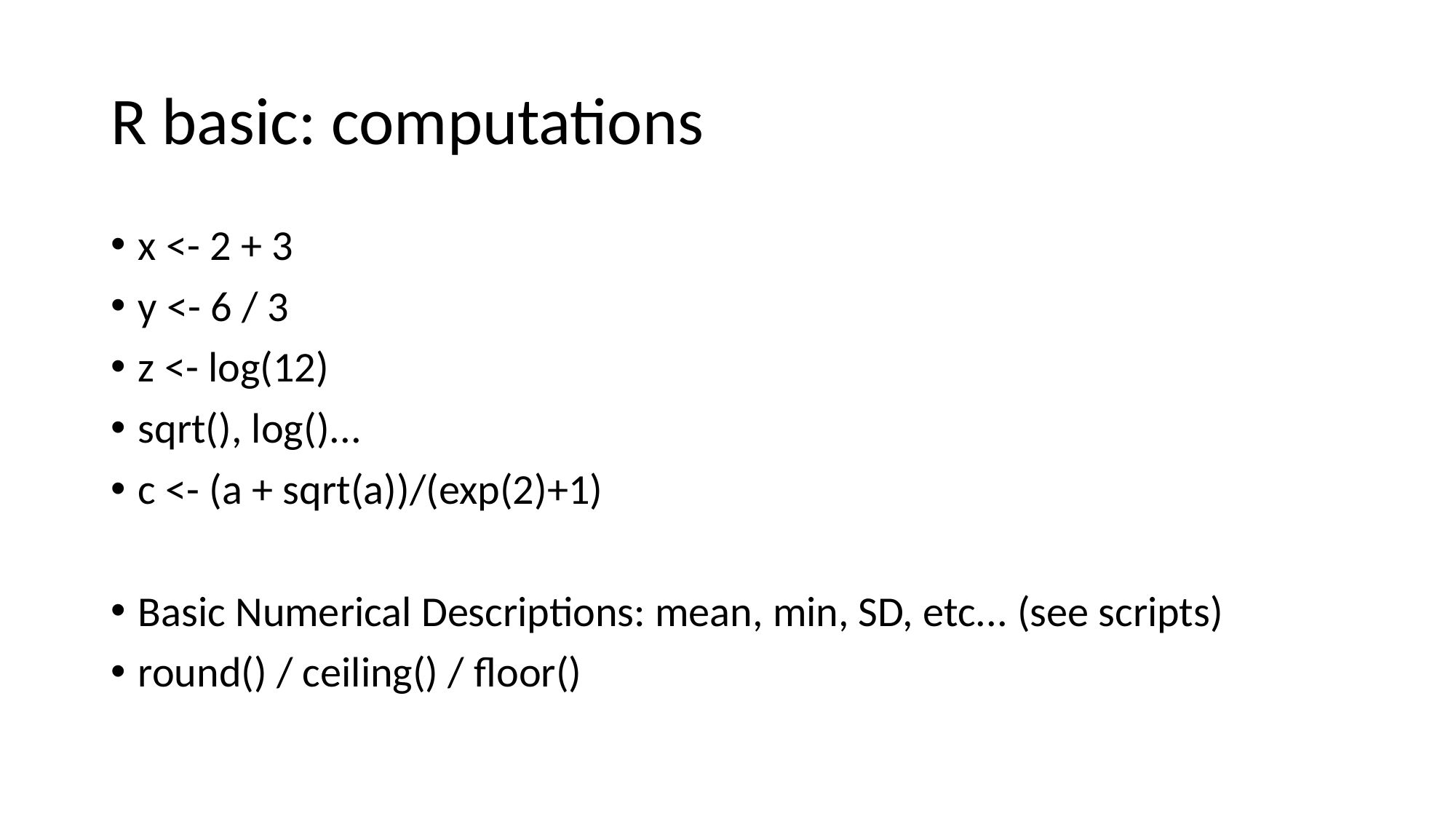

# R basic: computations
x <- 2 + 3
y <- 6 / 3
z <- log(12)
sqrt(), log()...
c <- (a + sqrt(a))/(exp(2)+1)

Basic Numerical Descriptions: mean, min, SD, etc... (see scripts)
round() / ceiling() / floor()